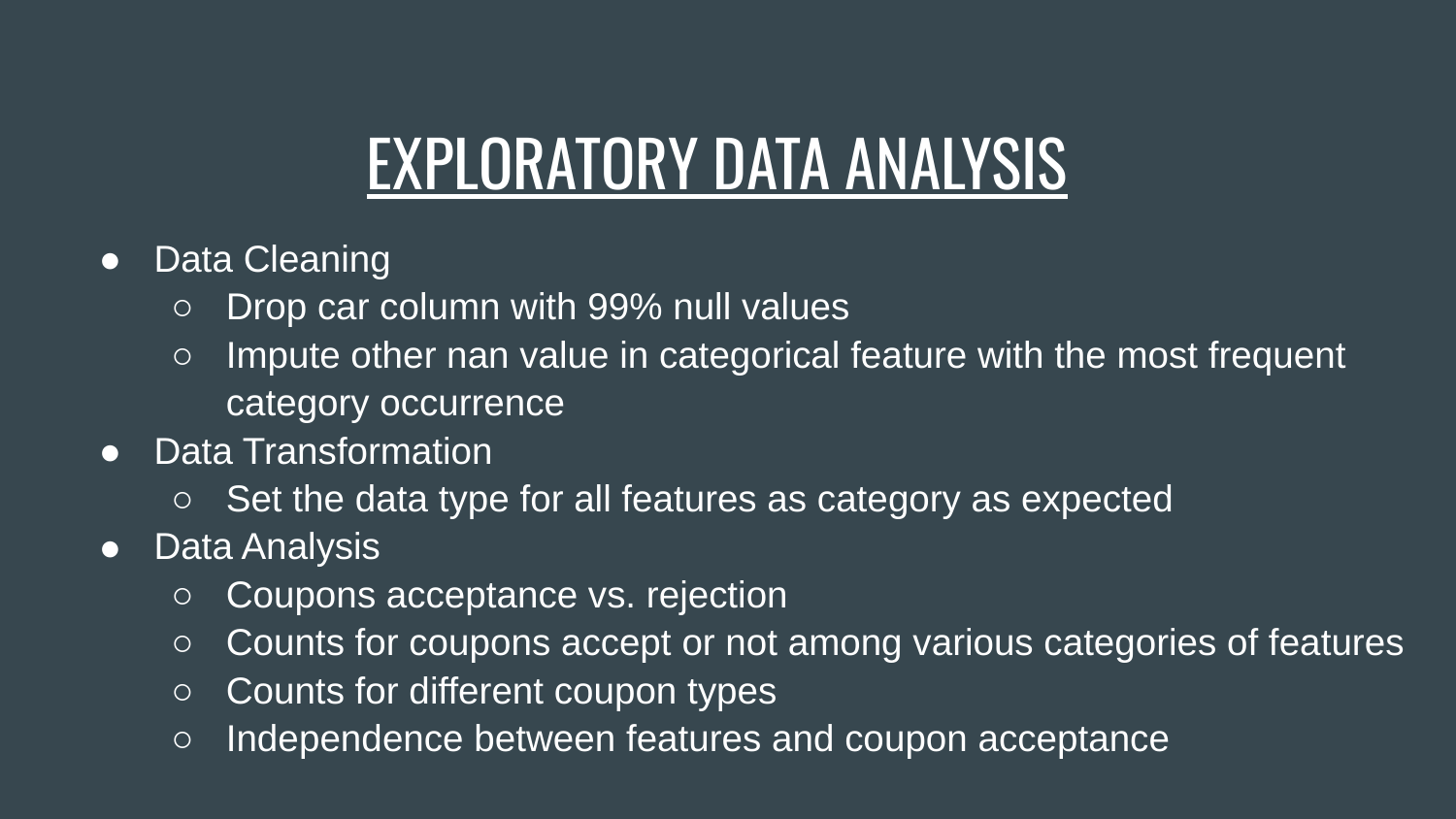

EXPLORATORY DATA ANALYSIS
Data Cleaning
Drop car column with 99% null values
Impute other nan value in categorical feature with the most frequent category occurrence
Data Transformation
Set the data type for all features as category as expected
Data Analysis
Coupons acceptance vs. rejection
Counts for coupons accept or not among various categories of features
Counts for different coupon types
Independence between features and coupon acceptance